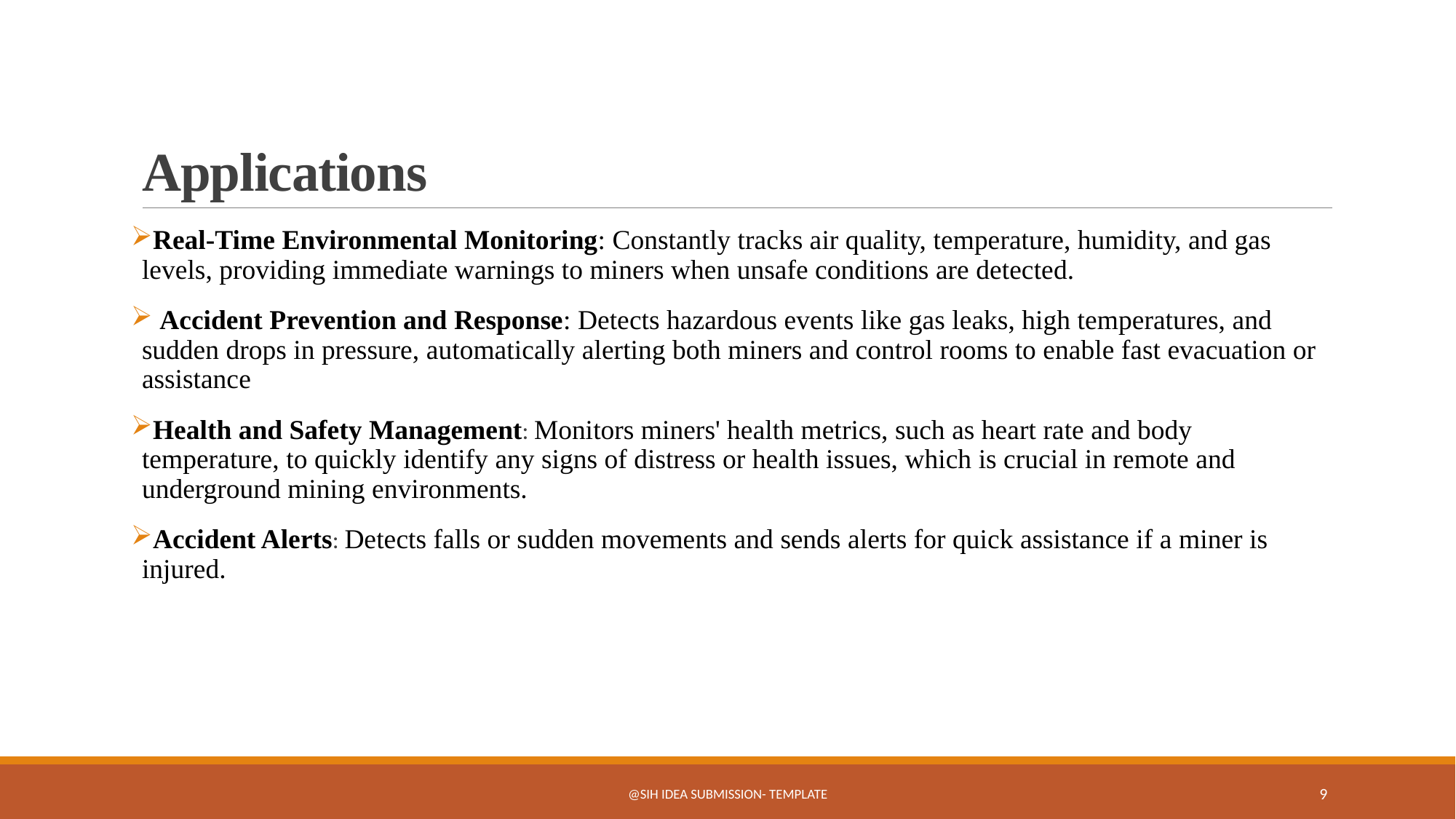

# Applications
Real-Time Environmental Monitoring: Constantly tracks air quality, temperature, humidity, and gas levels, providing immediate warnings to miners when unsafe conditions are detected.
 Accident Prevention and Response: Detects hazardous events like gas leaks, high temperatures, and sudden drops in pressure, automatically alerting both miners and control rooms to enable fast evacuation or assistance
Health and Safety Management: Monitors miners' health metrics, such as heart rate and body temperature, to quickly identify any signs of distress or health issues, which is crucial in remote and underground mining environments.
Accident Alerts: Detects falls or sudden movements and sends alerts for quick assistance if a miner is injured.
@SIH Idea submission- Template
9